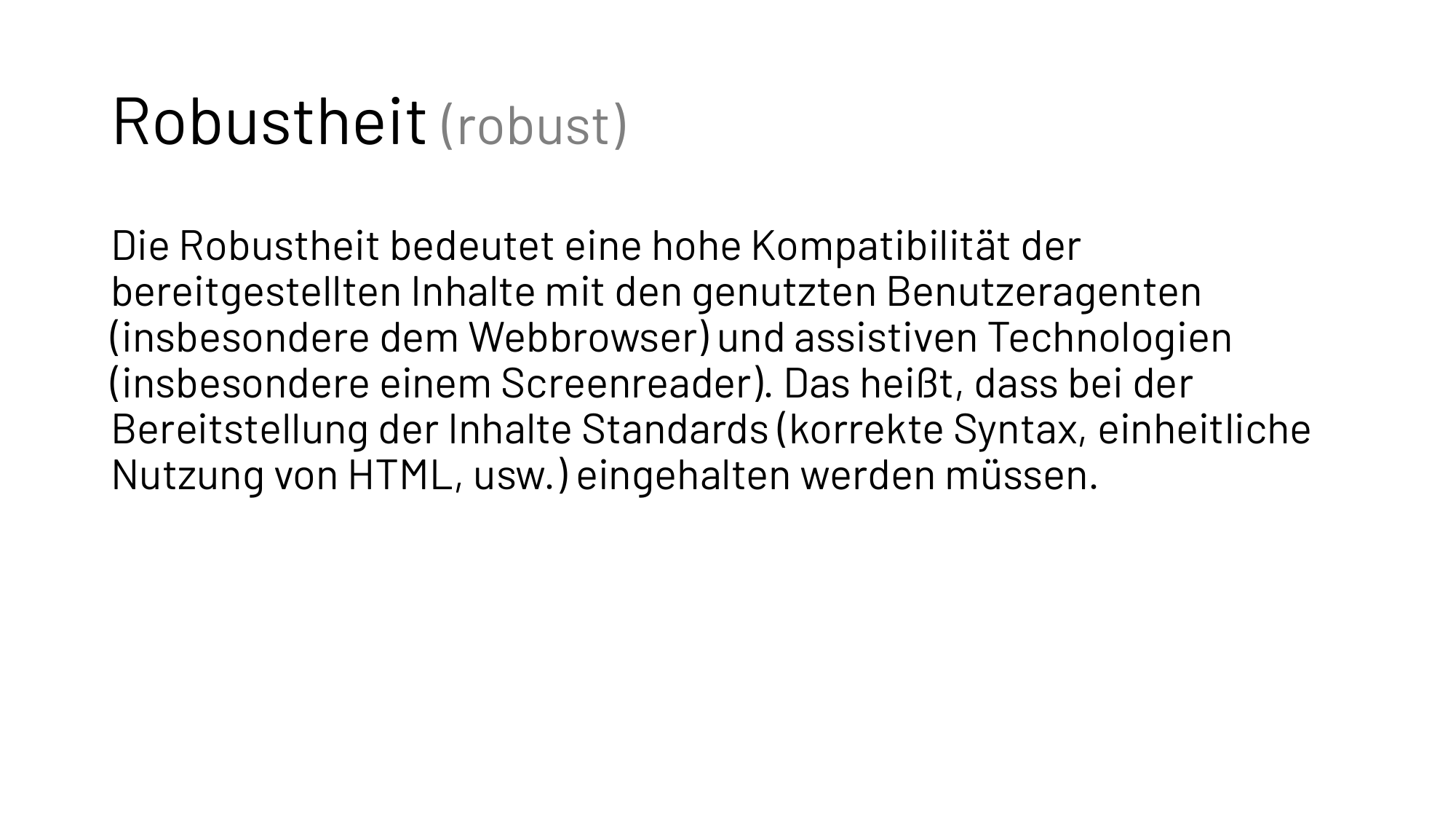

# Robustheit (robust)
Die Robustheit bedeutet eine hohe Kompatibilität der bereitgestellten Inhalte mit den genutzten Benutzeragenten (insbesondere dem Webbrowser) und assistiven Technologien (insbesondere einem Screenreader). Das heißt, dass bei der Bereitstellung der Inhalte Standards (korrekte Syntax, einheitliche Nutzung von HTML, usw.) eingehalten werden müssen.